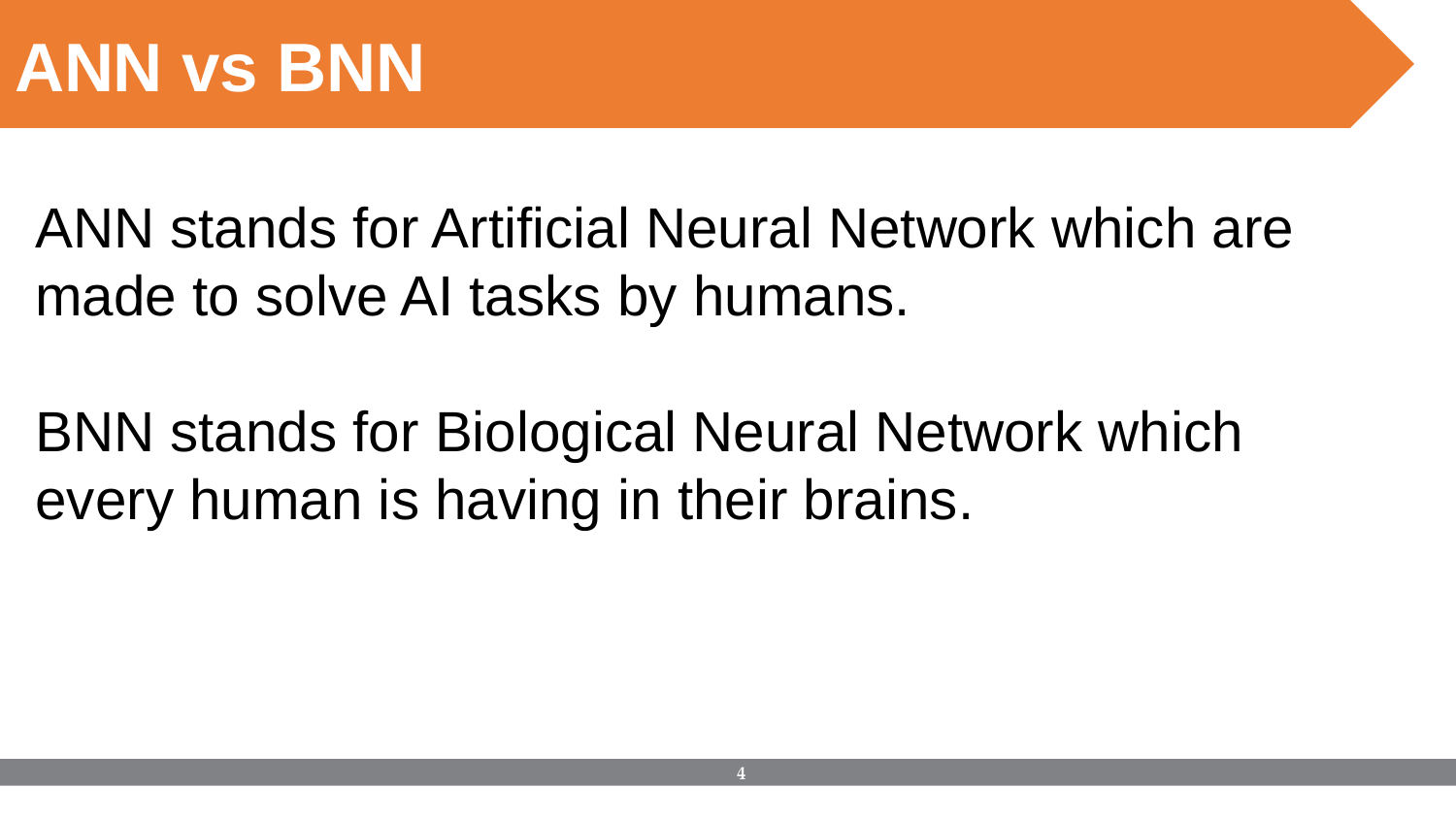

ANN vs BNN
ANN stands for Artificial Neural Network which are made to solve AI tasks by humans.

BNN stands for Biological Neural Network which every human is having in their brains.
4